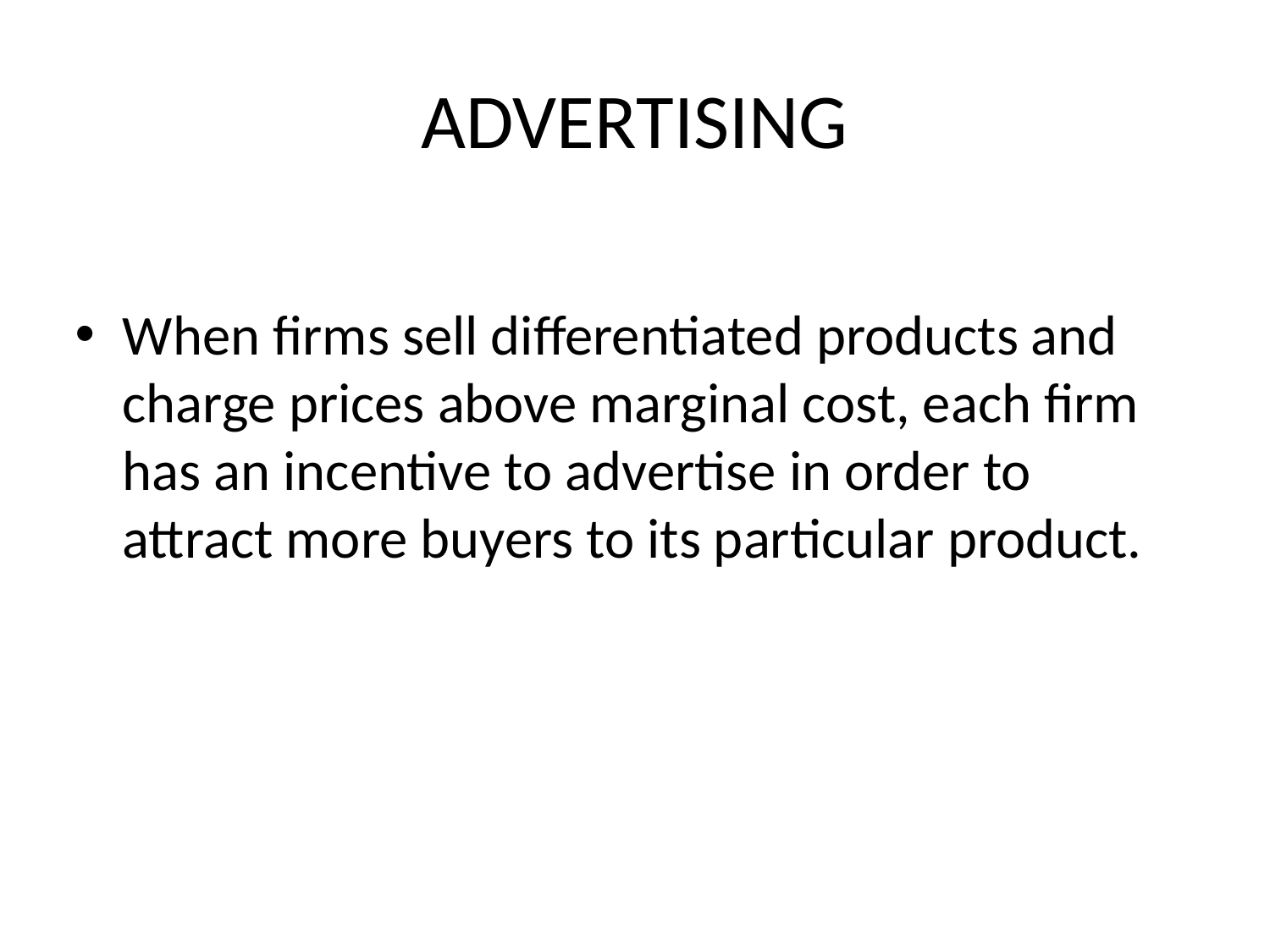

# ADVERTISING
When firms sell differentiated products and charge prices above marginal cost, each firm has an incentive to advertise in order to attract more buyers to its particular product.